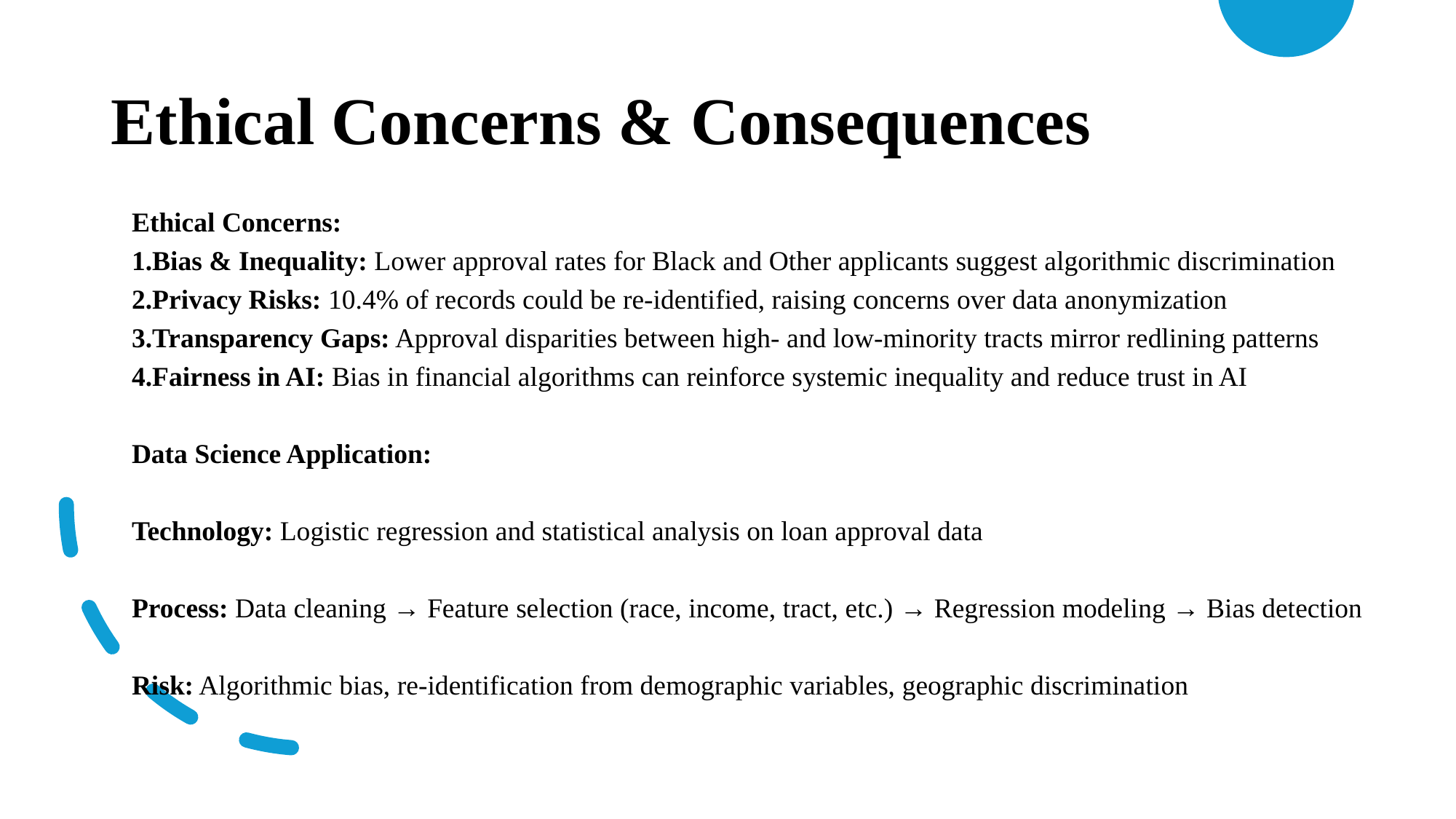

# Ethical Concerns & Consequences
Ethical Concerns:
Bias & Inequality: Lower approval rates for Black and Other applicants suggest algorithmic discrimination
Privacy Risks: 10.4% of records could be re-identified, raising concerns over data anonymization
Transparency Gaps: Approval disparities between high- and low-minority tracts mirror redlining patterns
Fairness in AI: Bias in financial algorithms can reinforce systemic inequality and reduce trust in AI

Data Science Application:

Technology: Logistic regression and statistical analysis on loan approval data

Process: Data cleaning → Feature selection (race, income, tract, etc.) → Regression modeling → Bias detection

Risk: Algorithmic bias, re-identification from demographic variables, geographic discrimination